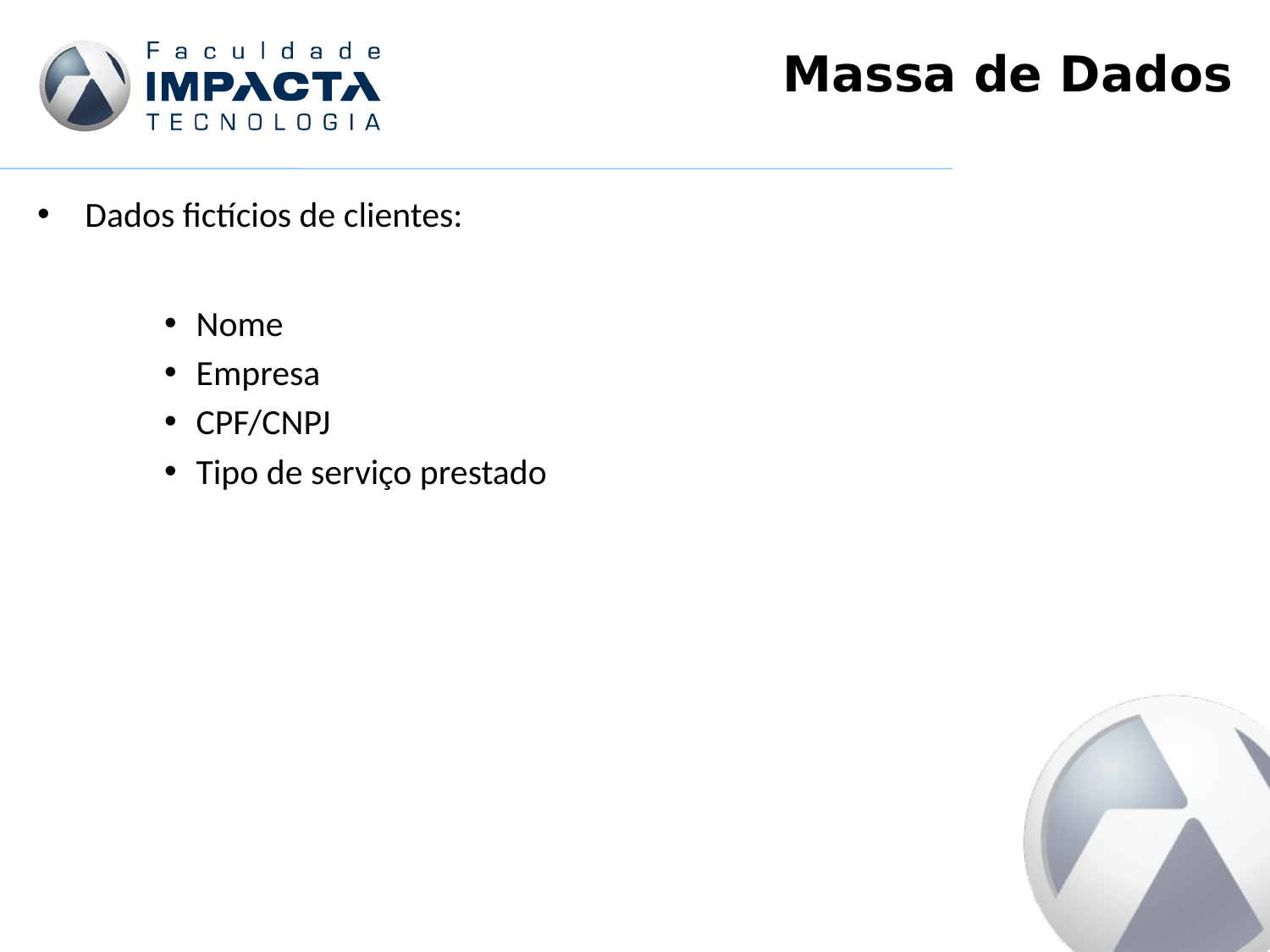

# Massa de Dados
Dados fictícios de clientes:

Nome
Empresa
CPF/CNPJ
Tipo de serviço prestado